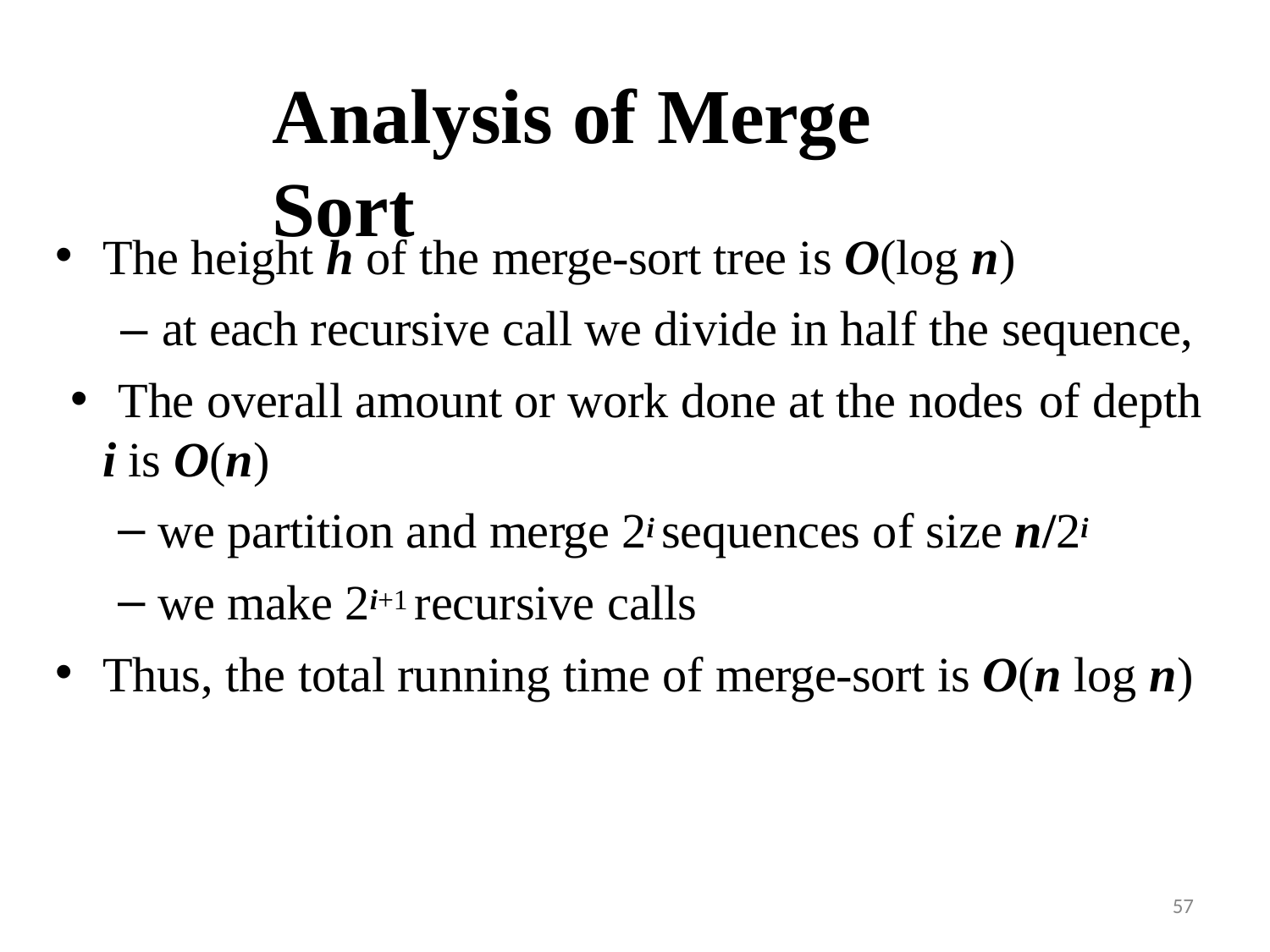

# Analysis of Merge Sort
The height h of the merge-sort tree is O(log n)
– at each recursive call we divide in half the sequence,
The overall amount or work done at the nodes of depth
i is O(n)
we partition and merge 2i sequences of size n/2i
we make 2i+1 recursive calls
Thus, the total running time of merge-sort is O(n log n)
57